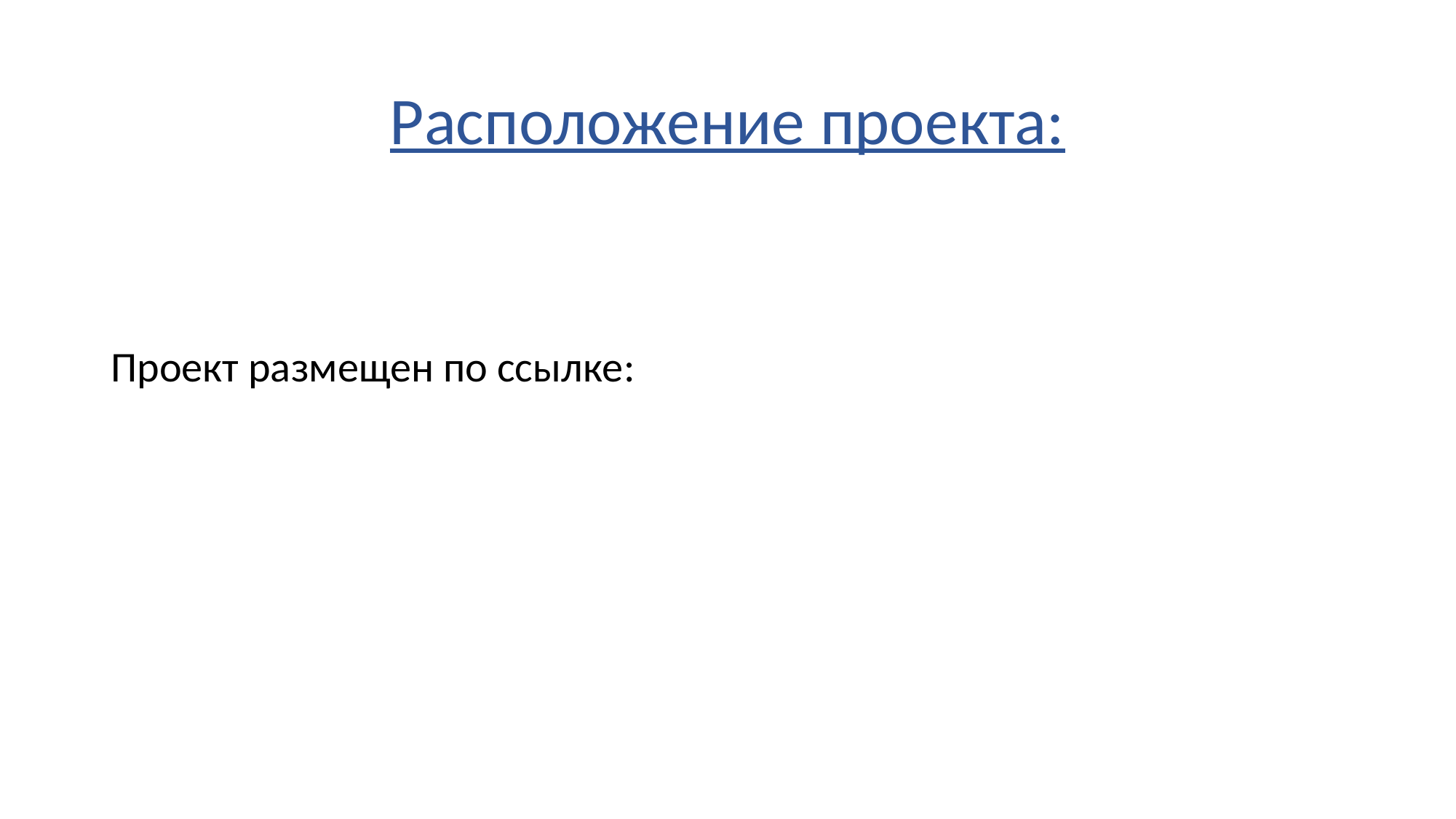

# Расположение проекта:

Проект размещен по ссылке: